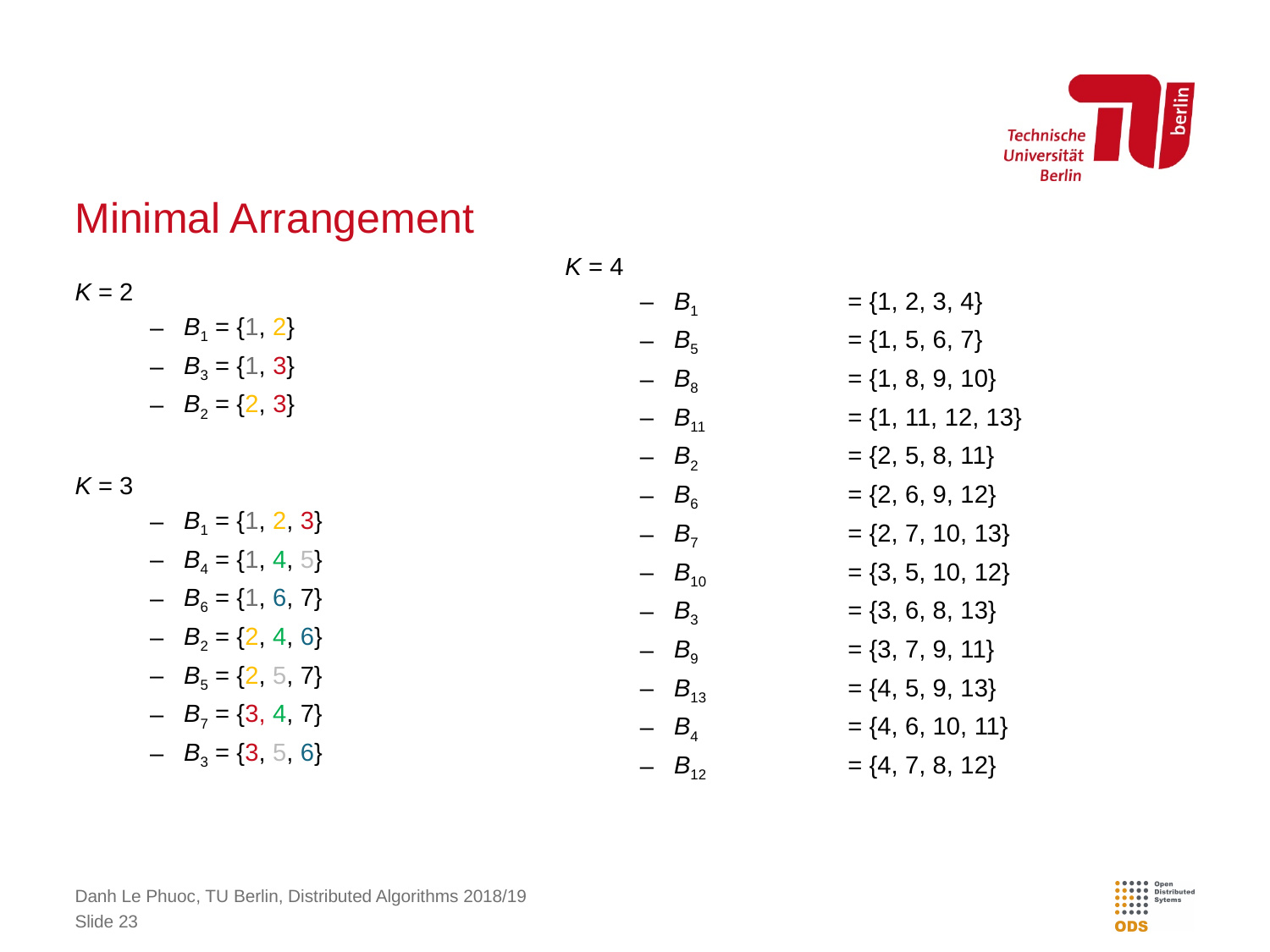

# Minimal Arrangement
K = 4
B1 	= {1, 2, 3, 4}
B5 	= {1, 5, 6, 7}
B8 	= {1, 8, 9, 10}
B11 	= {1, 11, 12, 13}
B2 	= {2, 5, 8, 11}
B6 	= {2, 6, 9, 12}
B7 	= {2, 7, 10, 13}
B10 	= {3, 5, 10, 12}
B3 	= {3, 6, 8, 13}
B9 	= {3, 7, 9, 11}
B13 	= {4, 5, 9, 13}
B4 	= {4, 6, 10, 11}
B12 	= {4, 7, 8, 12}

K = 2
B1 = {1, 2}
B3 = {1, 3}
B2 = {2, 3}

K = 3
B1 = {1, 2, 3}
B4 = {1, 4, 5}
B6 = {1, 6, 7}
B2 = {2, 4, 6}
B5 = {2, 5, 7}
B7 = {3, 4, 7}
B3 = {3, 5, 6}

Danh Le Phuoc, TU Berlin, Distributed Algorithms 2018/19
Slide 23